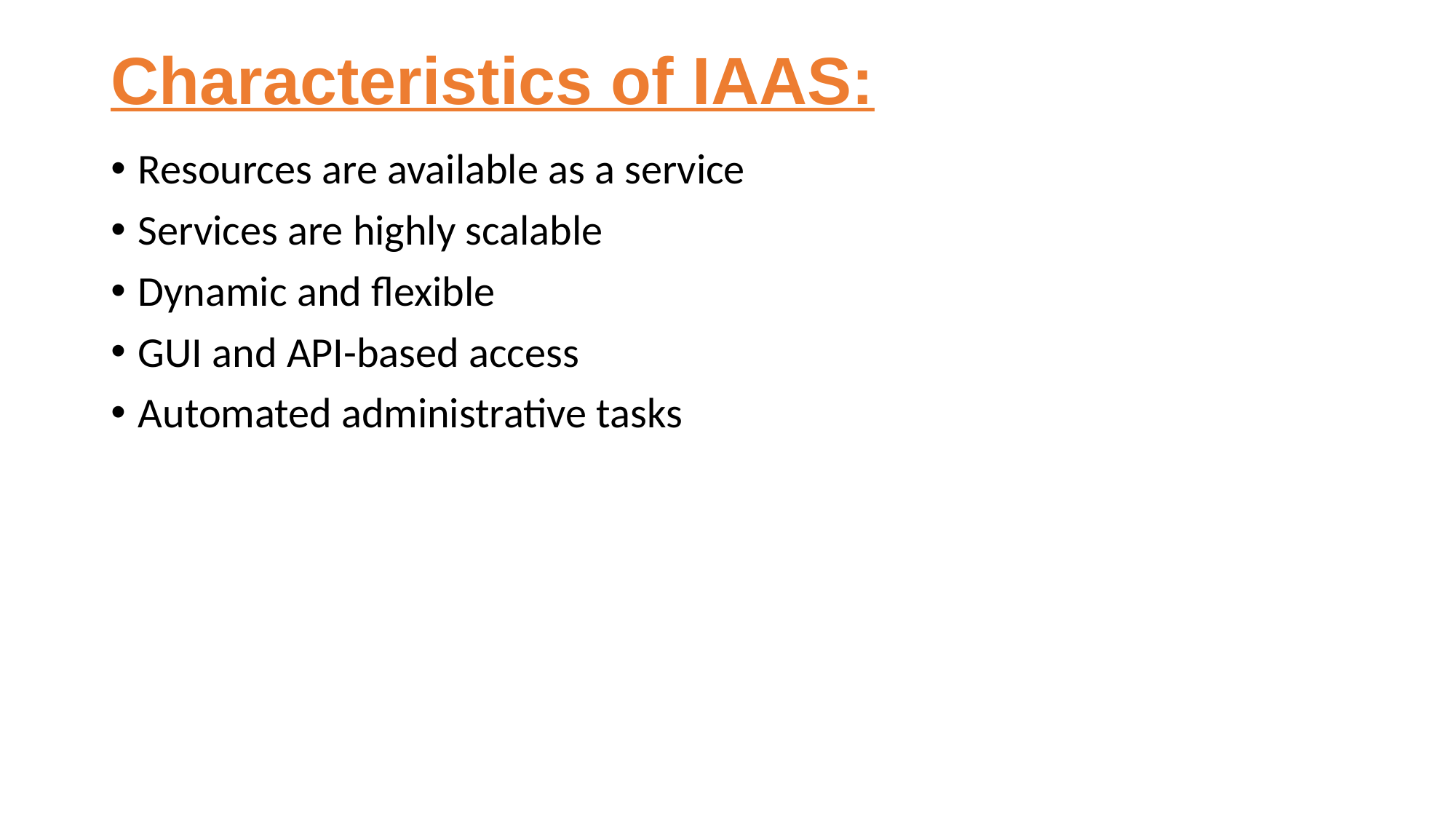

# Characteristics of IAAS:
Resources are available as a service
Services are highly scalable
Dynamic and flexible
GUI and API-based access
Automated administrative tasks